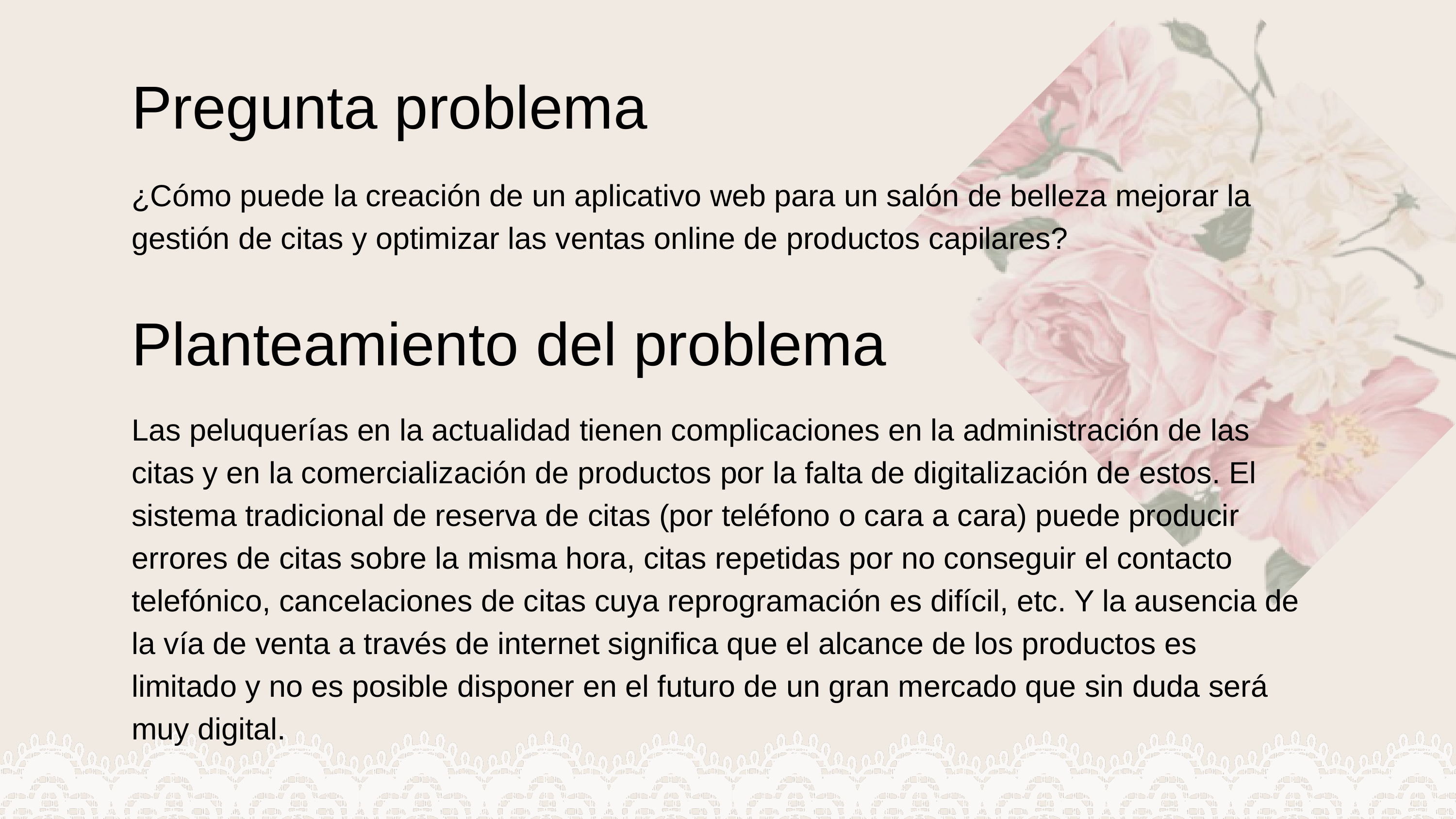

Pregunta problema
¿Cómo puede la creación de un aplicativo web para un salón de belleza mejorar la gestión de citas y optimizar las ventas online de productos capilares?

Planteamiento del problema
Las peluquerías en la actualidad tienen complicaciones en la administración de las citas y en la comercialización de productos por la falta de digitalización de estos. El sistema tradicional de reserva de citas (por teléfono o cara a cara) puede producir errores de citas sobre la misma hora, citas repetidas por no conseguir el contacto telefónico, cancelaciones de citas cuya reprogramación es difícil, etc. Y la ausencia de la vía de venta a través de internet significa que el alcance de los productos es limitado y no es posible disponer en el futuro de un gran mercado que sin duda será muy digital.